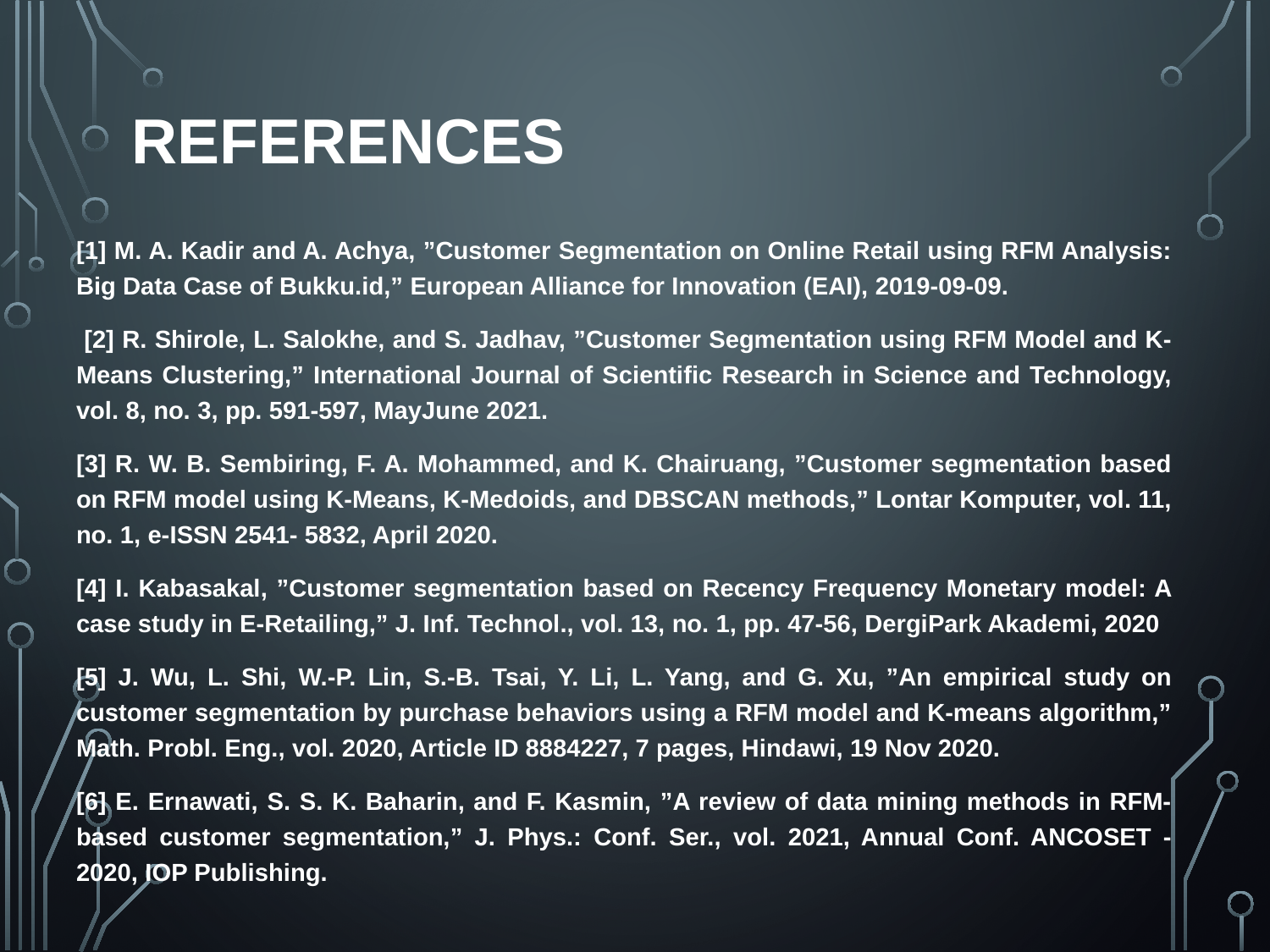

# REFERENCES
[1] M. A. Kadir and A. Achya, ”Customer Segmentation on Online Retail using RFM Analysis: Big Data Case of Bukku.id,” European Alliance for Innovation (EAI), 2019-09-09.
 [2] R. Shirole, L. Salokhe, and S. Jadhav, ”Customer Segmentation using RFM Model and K-Means Clustering,” International Journal of Scientific Research in Science and Technology, vol. 8, no. 3, pp. 591-597, MayJune 2021.
[3] R. W. B. Sembiring, F. A. Mohammed, and K. Chairuang, ”Customer segmentation based on RFM model using K-Means, K-Medoids, and DBSCAN methods,” Lontar Komputer, vol. 11, no. 1, e-ISSN 2541- 5832, April 2020.
[4] I. Kabasakal, ”Customer segmentation based on Recency Frequency Monetary model: A case study in E-Retailing,” J. Inf. Technol., vol. 13, no. 1, pp. 47-56, DergiPark Akademi, 2020
[5] J. Wu, L. Shi, W.-P. Lin, S.-B. Tsai, Y. Li, L. Yang, and G. Xu, ”An empirical study on customer segmentation by purchase behaviors using a RFM model and K-means algorithm,” Math. Probl. Eng., vol. 2020, Article ID 8884227, 7 pages, Hindawi, 19 Nov 2020.
[6] E. Ernawati, S. S. K. Baharin, and F. Kasmin, ”A review of data mining methods in RFM-based customer segmentation,” J. Phys.: Conf. Ser., vol. 2021, Annual Conf. ANCOSET - 2020, IOP Publishing.